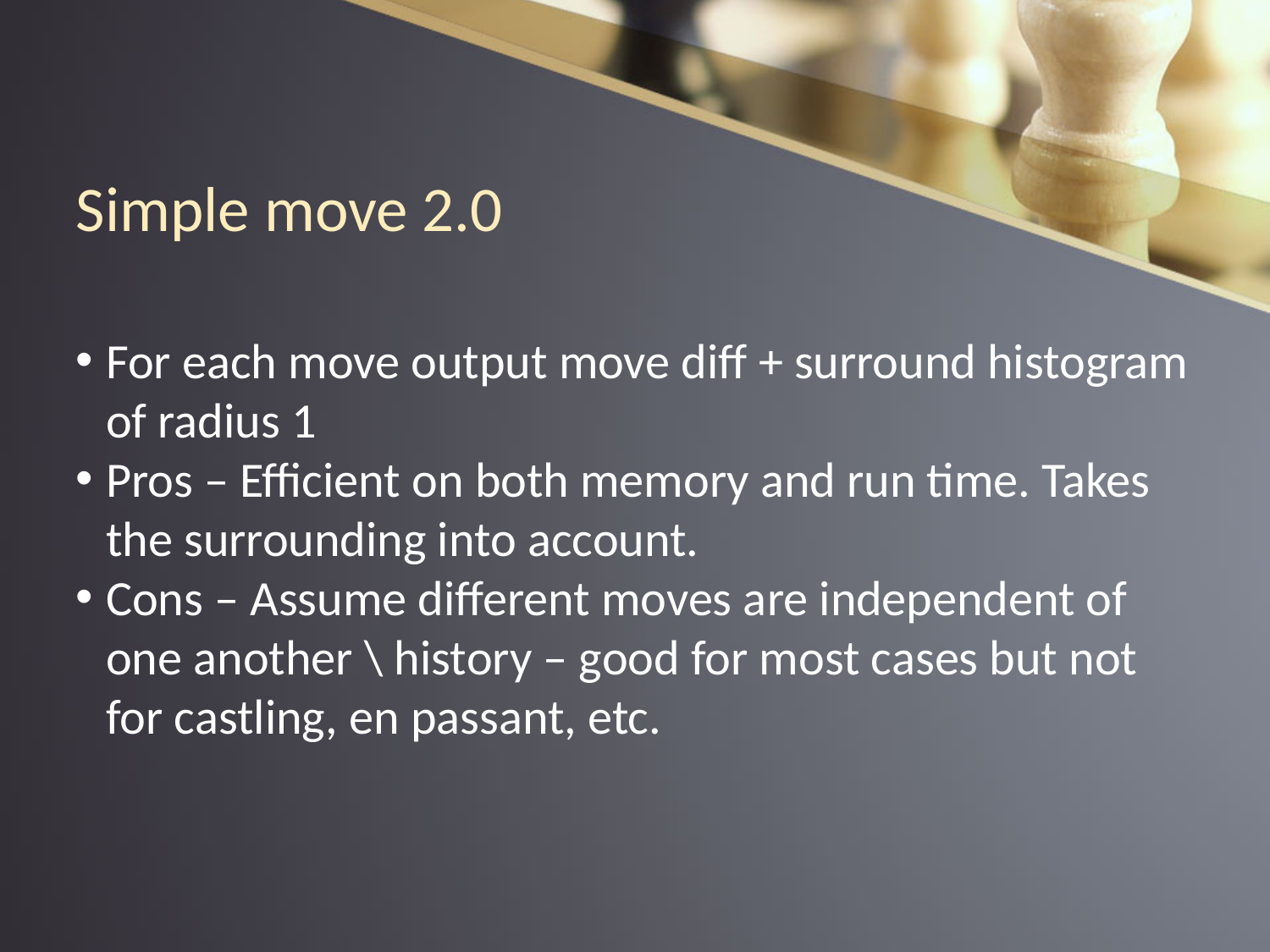

Simple move 2.0

For each move output move diff + surround histogram of radius 1
Pros – Efficient on both memory and run time. Takes the surrounding into account.
Cons – Assume different moves are independent of one another \ history – good for most cases but not for castling, en passant, etc.